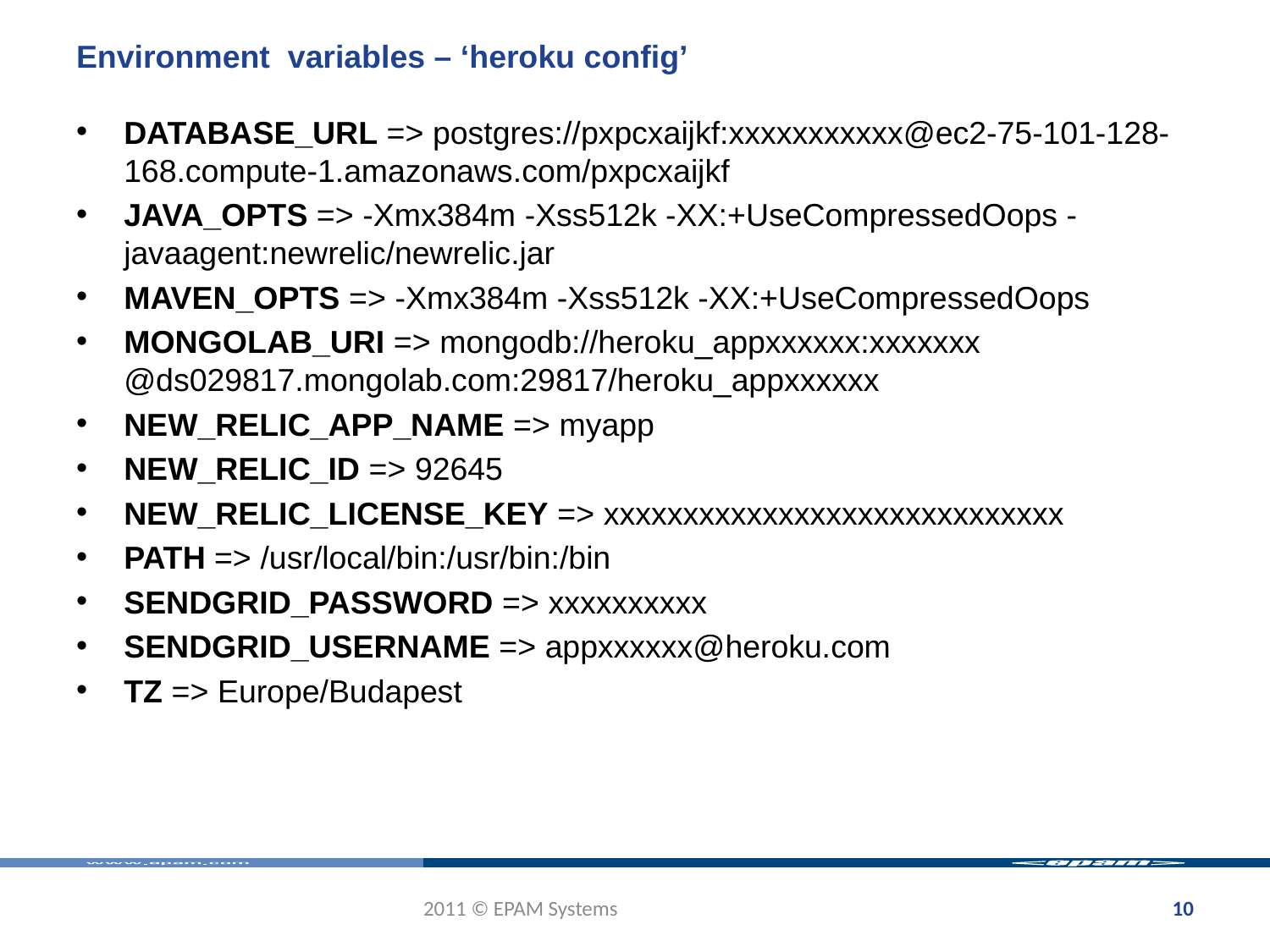

# Environment  variables – ‘heroku config’
DATABASE_URL => postgres://pxpcxaijkf:xxxxxxxxxxx@ec2-75-101-128-168.compute-1.amazonaws.com/pxpcxaijkf
JAVA_OPTS => -Xmx384m -Xss512k -XX:+UseCompressedOops -javaagent:newrelic/newrelic.jar
MAVEN_OPTS => -Xmx384m -Xss512k -XX:+UseCompressedOops
MONGOLAB_URI => mongodb://heroku_appxxxxxx:xxxxxxx @ds029817.mongolab.com:29817/heroku_appxxxxxx
NEW_RELIC_APP_NAME => myapp
NEW_RELIC_ID => 92645
NEW_RELIC_LICENSE_KEY => xxxxxxxxxxxxxxxxxxxxxxxxxxxxx
PATH => /usr/local/bin:/usr/bin:/bin
SENDGRID_PASSWORD => xxxxxxxxxx
SENDGRID_USERNAME => appxxxxxx@heroku.com
TZ => Europe/Budapest
2011 © EPAM Systems
10